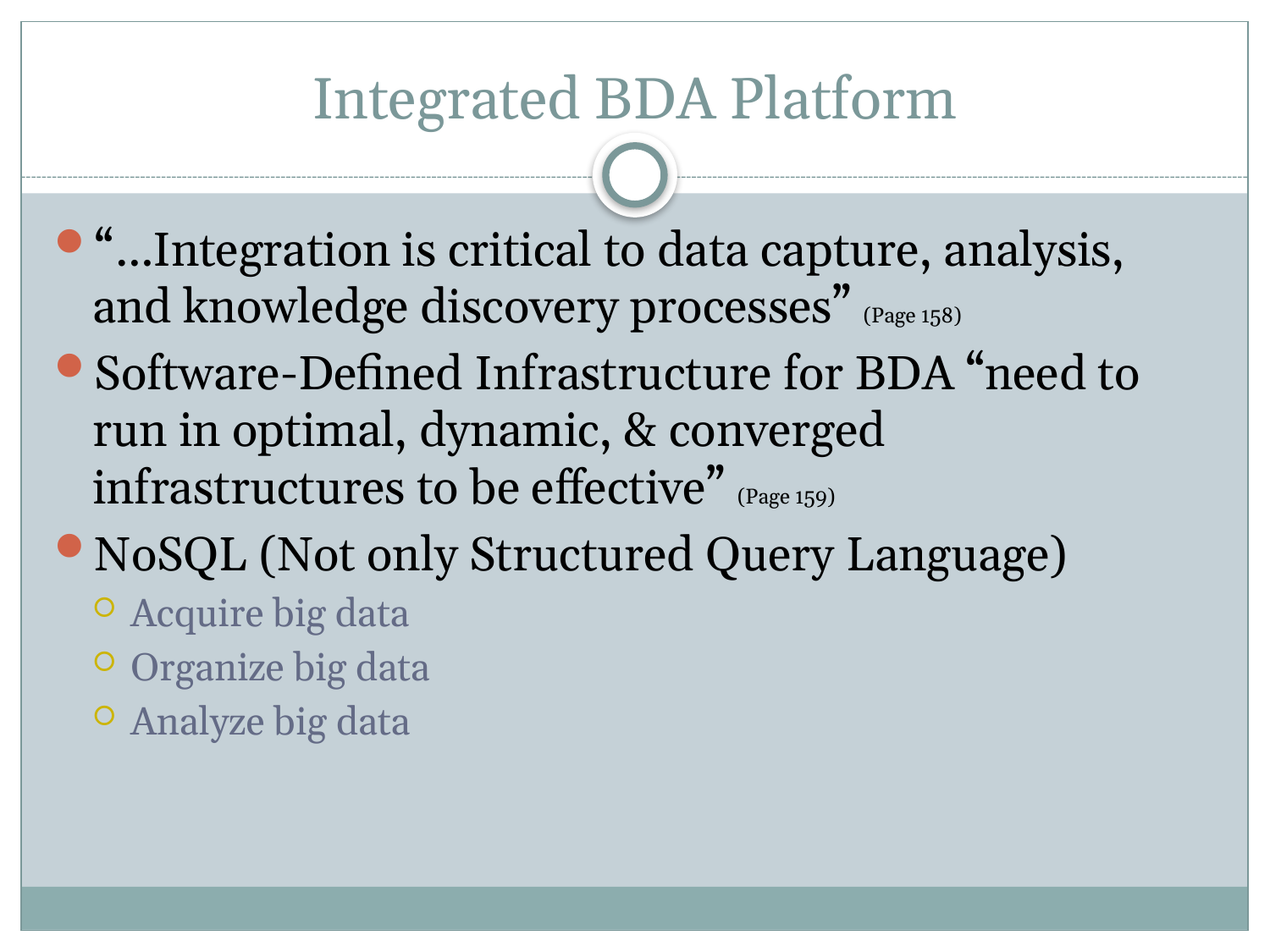

# Integrated BDA Platform
“…Integration is critical to data capture, analysis, and knowledge discovery processes” (Page 158)
Software-Defined Infrastructure for BDA “need to run in optimal, dynamic, & converged infrastructures to be effective” (Page 159)
NoSQL (Not only Structured Query Language)
Acquire big data
Organize big data
Analyze big data